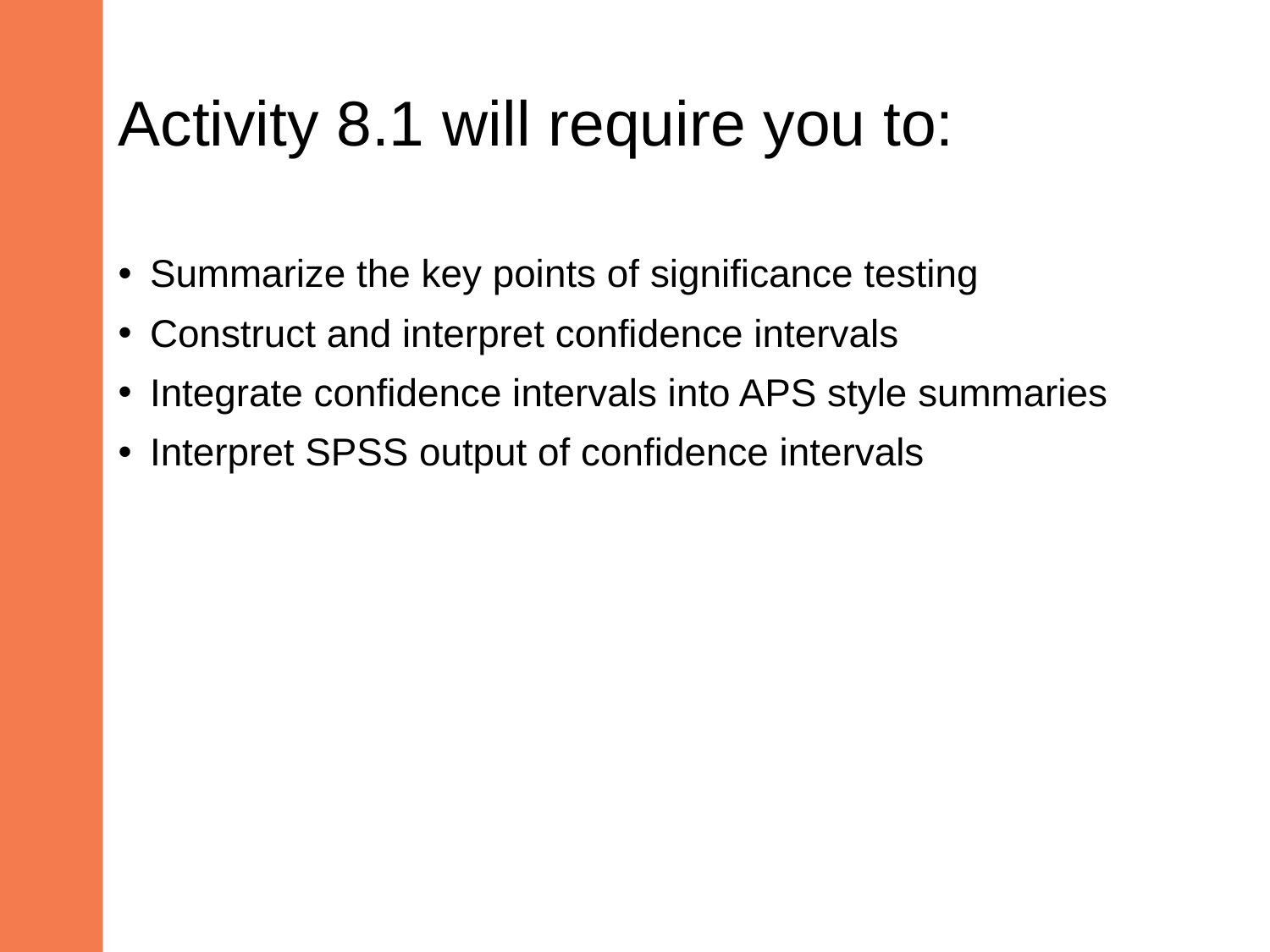

# Activity 8.1 will require you to:
Summarize the key points of significance testing
Construct and interpret confidence intervals
Integrate confidence intervals into APS style summaries
Interpret SPSS output of confidence intervals